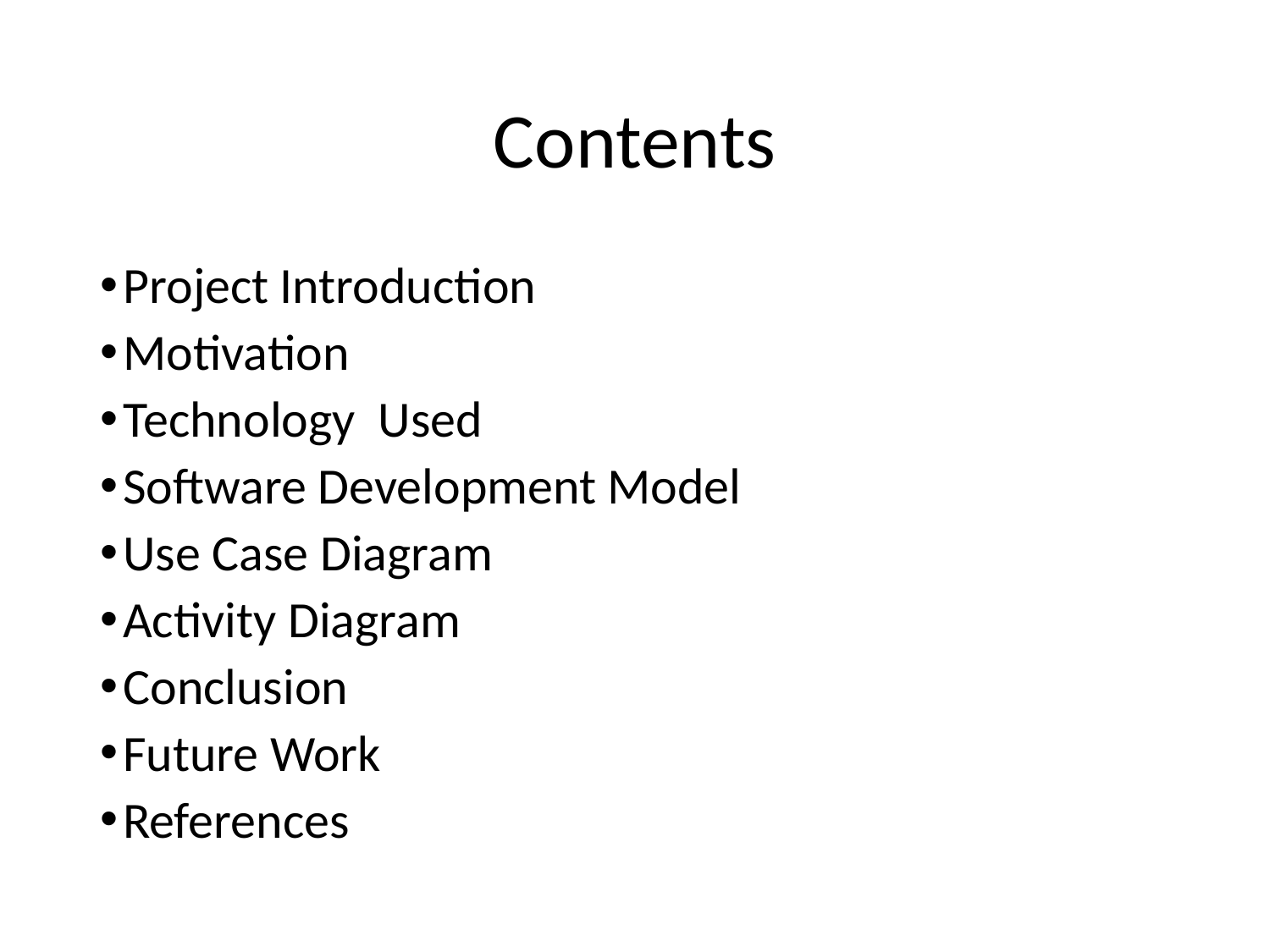

# Contents
Project Introduction
Motivation
Technology  Used
Software Development Model
Use Case Diagram
Activity Diagram
Conclusion
Future Work
References